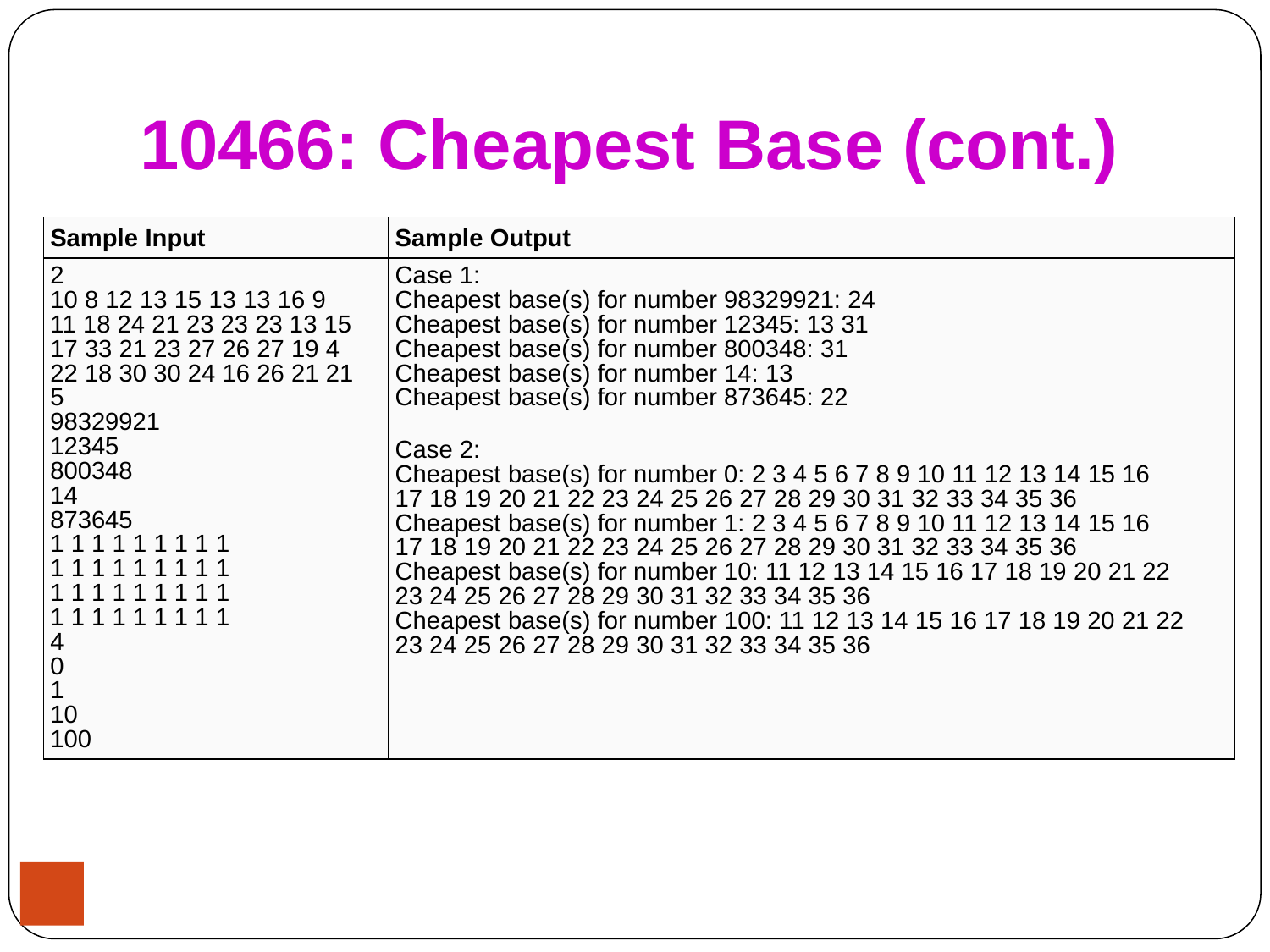

# 10466: Cheapest Base (cont.)

| Sample Input | Sample Output |
| --- | --- |
| 2 10 8 12 13 15 13 13 16 9 11 18 24 21 23 23 23 13 15 17 33 21 23 27 26 27 19 4 22 18 30 30 24 16 26 21 21 5 98329921 12345 800348 14 873645 1 1 1 1 1 1 1 1 1 1 1 1 1 1 1 1 1 1 1 1 1 1 1 1 1 1 1 1 1 1 1 1 1 1 1 1 4 0 1 10 100 | Case 1: Cheapest base(s) for number 98329921: 24 Cheapest base(s) for number 12345: 13 31 Cheapest base(s) for number 800348: 31 Cheapest base(s) for number 14: 13 Cheapest base(s) for number 873645: 22 Case 2: Cheapest base(s) for number 0: 2 3 4 5 6 7 8 9 10 11 12 13 14 15 16 17 18 19 20 21 22 23 24 25 26 27 28 29 30 31 32 33 34 35 36 Cheapest base(s) for number 1: 2 3 4 5 6 7 8 9 10 11 12 13 14 15 16 17 18 19 20 21 22 23 24 25 26 27 28 29 30 31 32 33 34 35 36 Cheapest base(s) for number 10: 11 12 13 14 15 16 17 18 19 20 21 22 23 24 25 26 27 28 29 30 31 32 33 34 35 36 Cheapest base(s) for number 100: 11 12 13 14 15 16 17 18 19 20 21 22 23 24 25 26 27 28 29 30 31 32 33 34 35 36 |